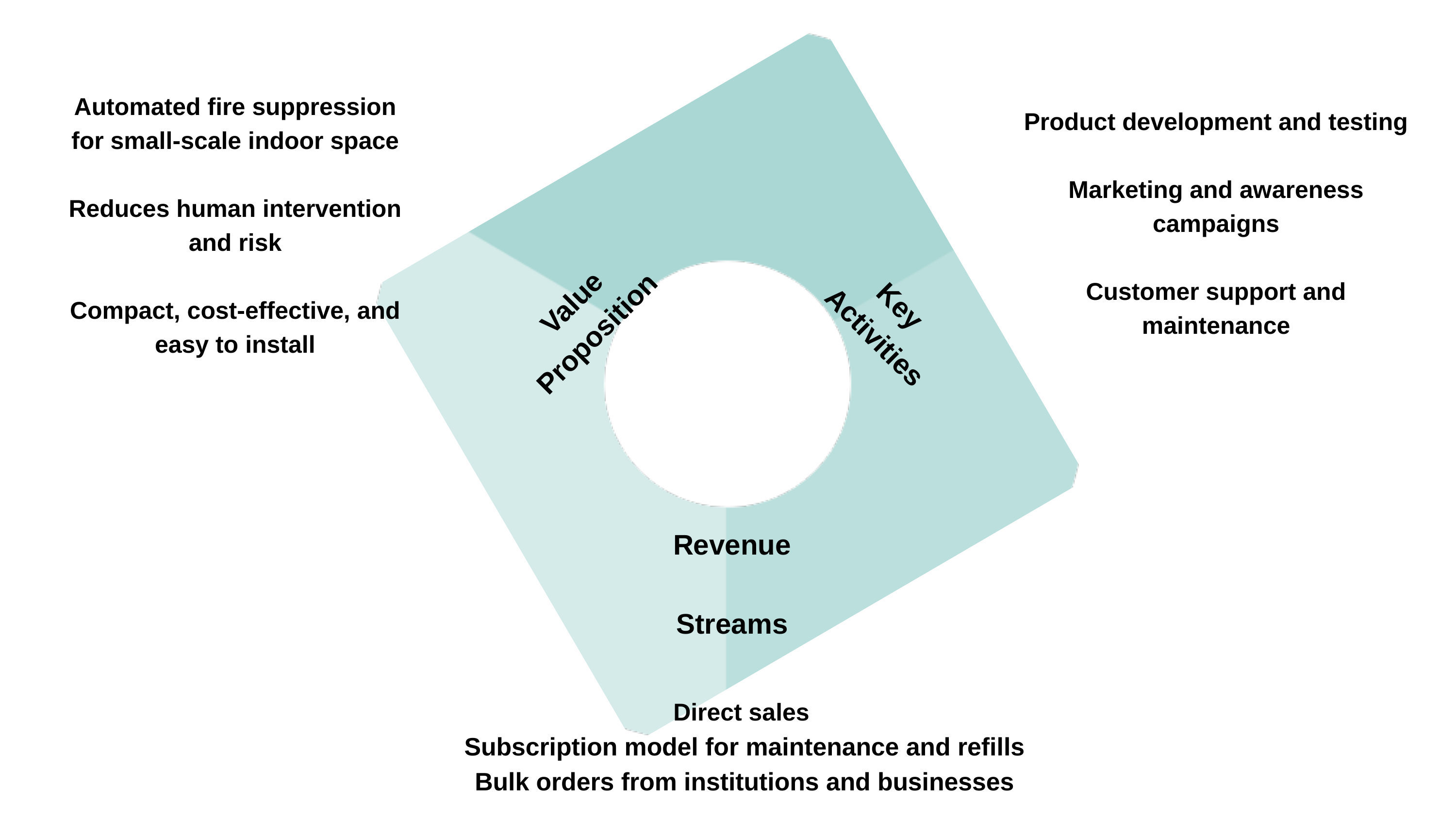

Automated fire suppression for small-scale indoor space

Reduces human intervention and risk

Compact, cost-effective, and easy to install

Product development and testing

Marketing and awareness campaigns

Customer support and maintenance

 Value Proposition
Key
Activities
Revenue
 Streams
Direct sales
Subscription model for maintenance and refills
Bulk orders from institutions and businesses